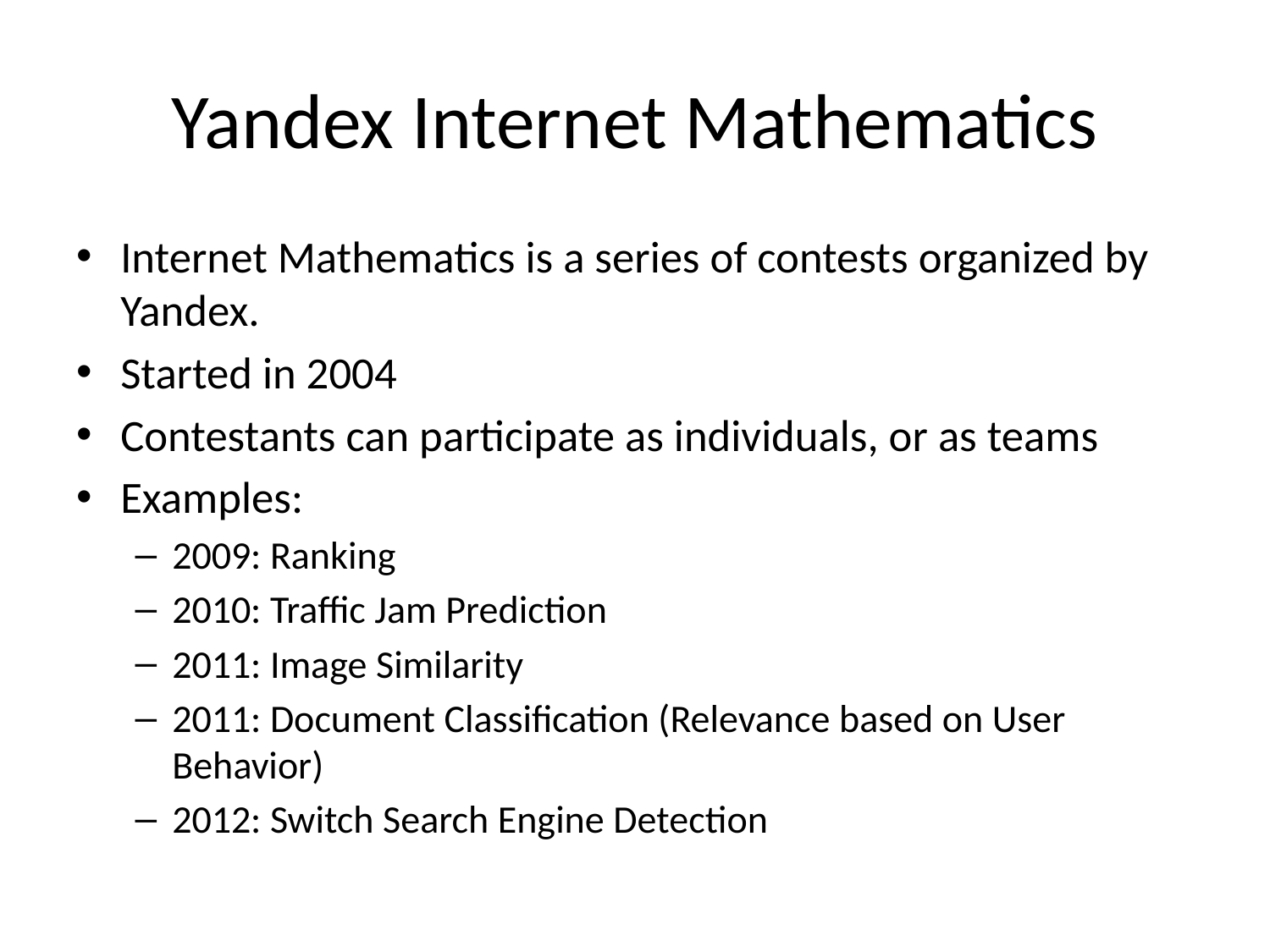

# Yandex Internet Mathematics
Internet Mathematics is a series of contests organized by Yandex.
Started in 2004
Contestants can participate as individuals, or as teams
Examples:
2009: Ranking
2010: Traffic Jam Prediction
2011: Image Similarity
2011: Document Classification (Relevance based on User Behavior)
2012: Switch Search Engine Detection